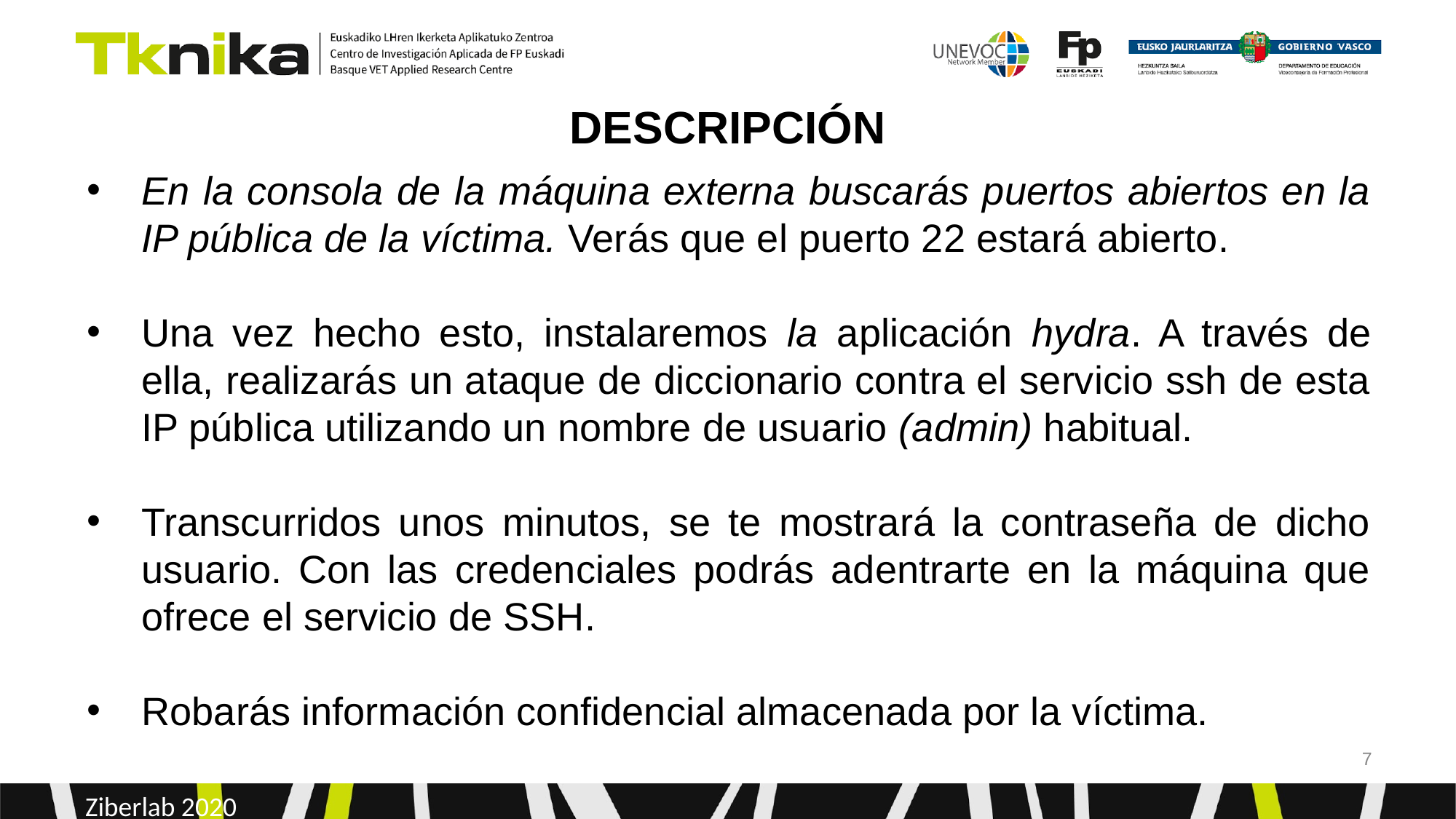

# DESCRIPCIÓN
En la consola de la máquina externa buscarás puertos abiertos en la IP pública de la víctima. Verás que el puerto 22 estará abierto.

Una vez hecho esto, instalaremos la aplicación hydra. A través de ella, realizarás un ataque de diccionario contra el servicio ssh de esta IP pública utilizando un nombre de usuario (admin) habitual.

Transcurridos unos minutos, se te mostrará la contraseña de dicho usuario. Con las credenciales podrás adentrarte en la máquina que ofrece el servicio de SSH.

Robarás información confidencial almacenada por la víctima.

7